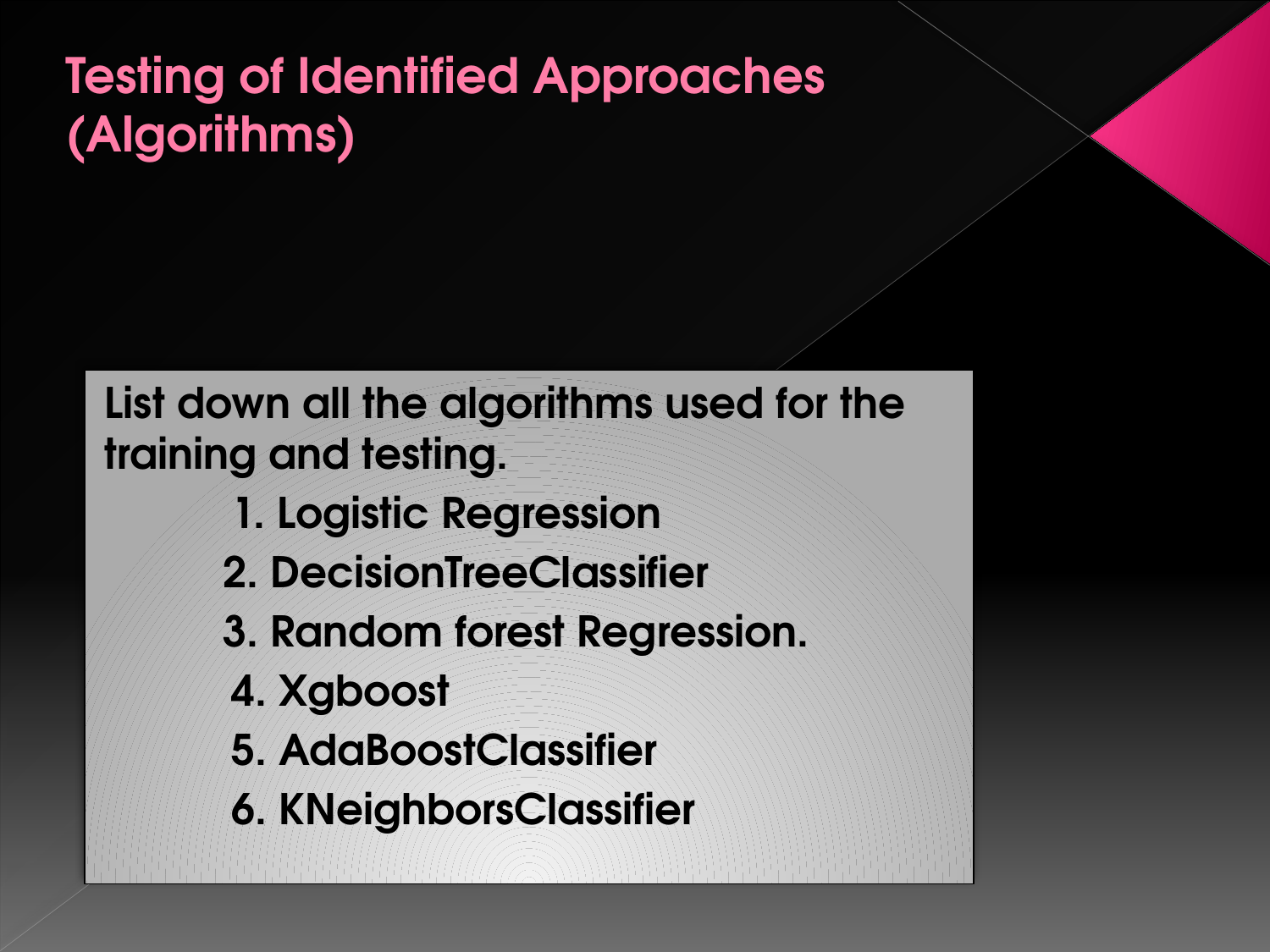

# Testing of Identified Approaches (Algorithms)
List down all the algorithms used for the training and testing.
	1. Logistic Regression
          2. DecisionTreeClassifier
          3. Random forest Regression.
	4. Xgboost
	5. AdaBoostClassifier
	6. KNeighborsClassifier